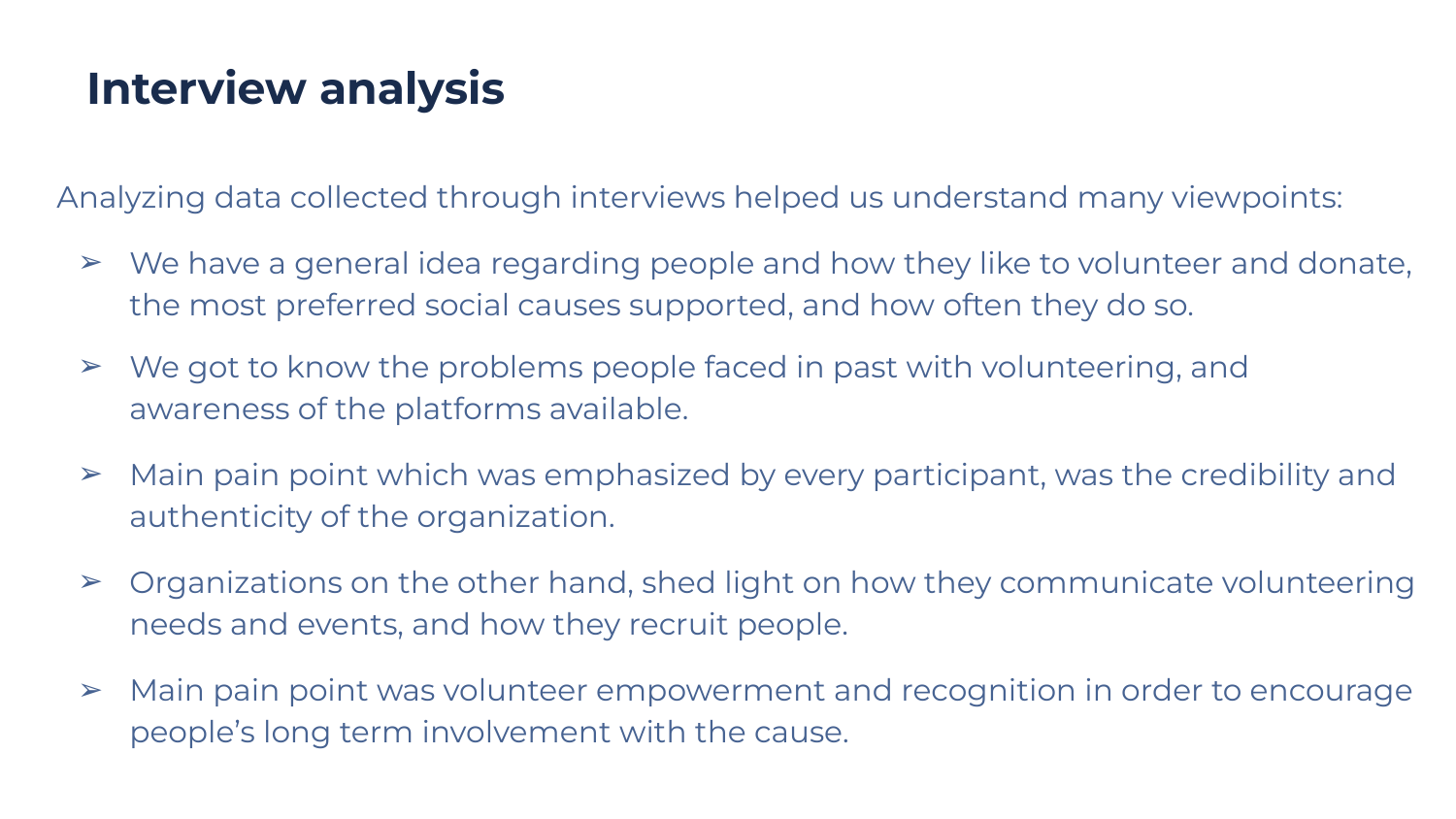

# Interview analysis
Analyzing data collected through interviews helped us understand many viewpoints:
We have a general idea regarding people and how they like to volunteer and donate, the most preferred social causes supported, and how often they do so.
We got to know the problems people faced in past with volunteering, and awareness of the platforms available.
Main pain point which was emphasized by every participant, was the credibility and authenticity of the organization.
Organizations on the other hand, shed light on how they communicate volunteering needs and events, and how they recruit people.
Main pain point was volunteer empowerment and recognition in order to encourage people’s long term involvement with the cause.